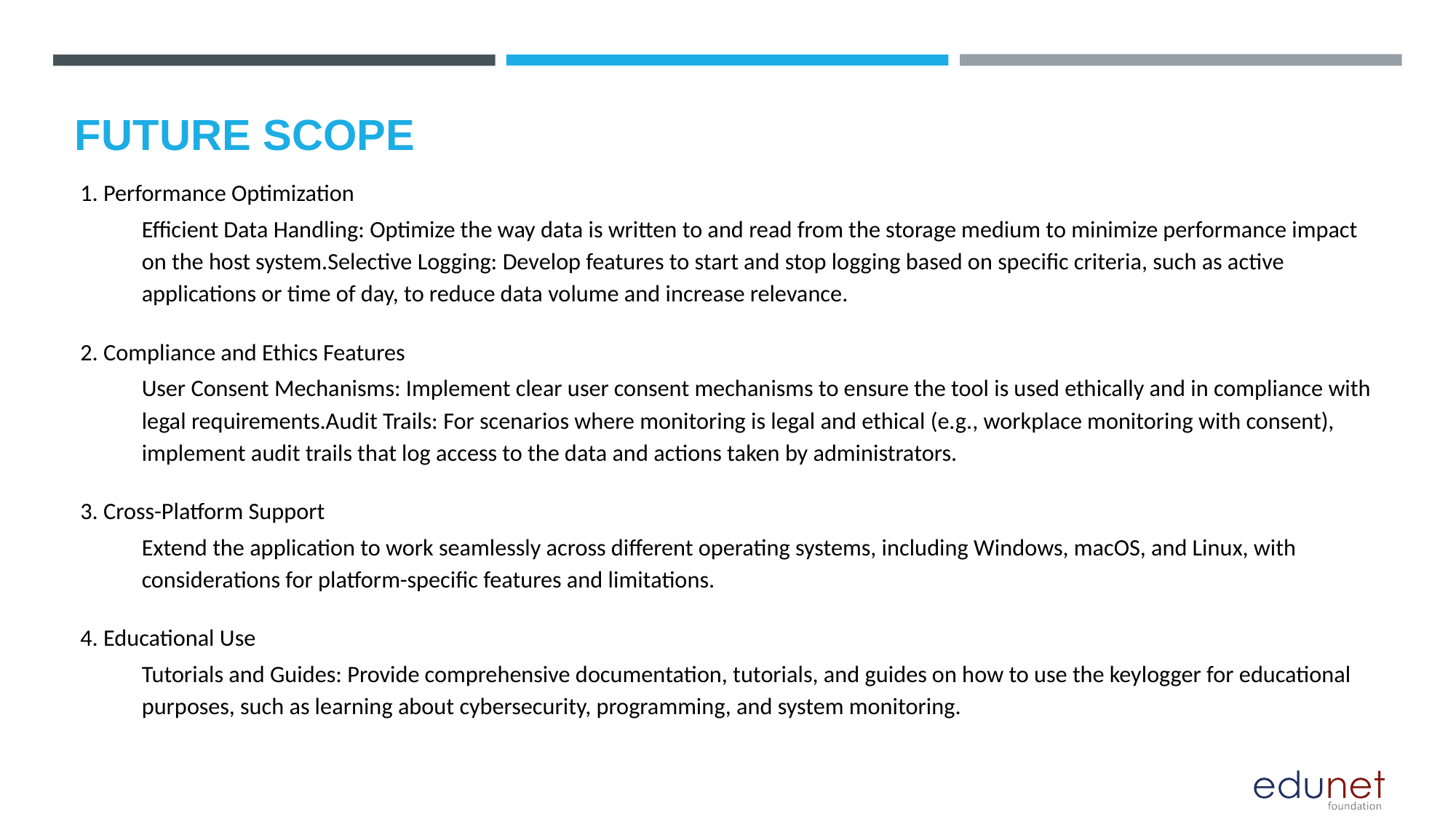

FUTURE SCOPE
1. Performance Optimization
Efficient Data Handling: Optimize the way data is written to and read from the storage medium to minimize performance impact on the host system.Selective Logging: Develop features to start and stop logging based on specific criteria, such as active applications or time of day, to reduce data volume and increase relevance.
2. Compliance and Ethics Features
User Consent Mechanisms: Implement clear user consent mechanisms to ensure the tool is used ethically and in compliance with legal requirements.Audit Trails: For scenarios where monitoring is legal and ethical (e.g., workplace monitoring with consent), implement audit trails that log access to the data and actions taken by administrators.
3. Cross-Platform Support
Extend the application to work seamlessly across different operating systems, including Windows, macOS, and Linux, with considerations for platform-specific features and limitations.
4. Educational Use
Tutorials and Guides: Provide comprehensive documentation, tutorials, and guides on how to use the keylogger for educational purposes, such as learning about cybersecurity, programming, and system monitoring.